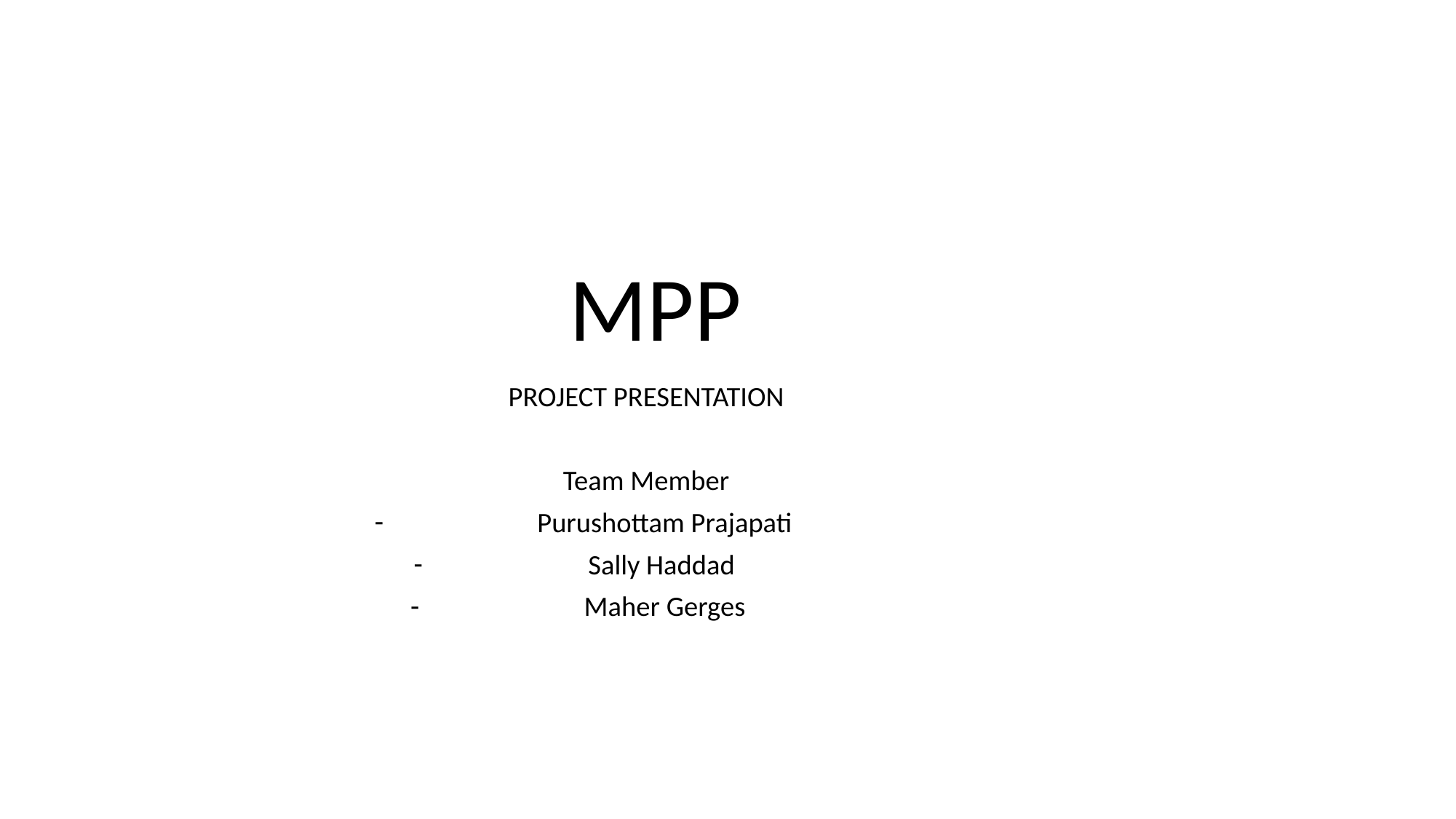

# MPP
PROJECT PRESENTATION

Team Member
Purushottam Prajapati
Sally Haddad
Maher Gerges